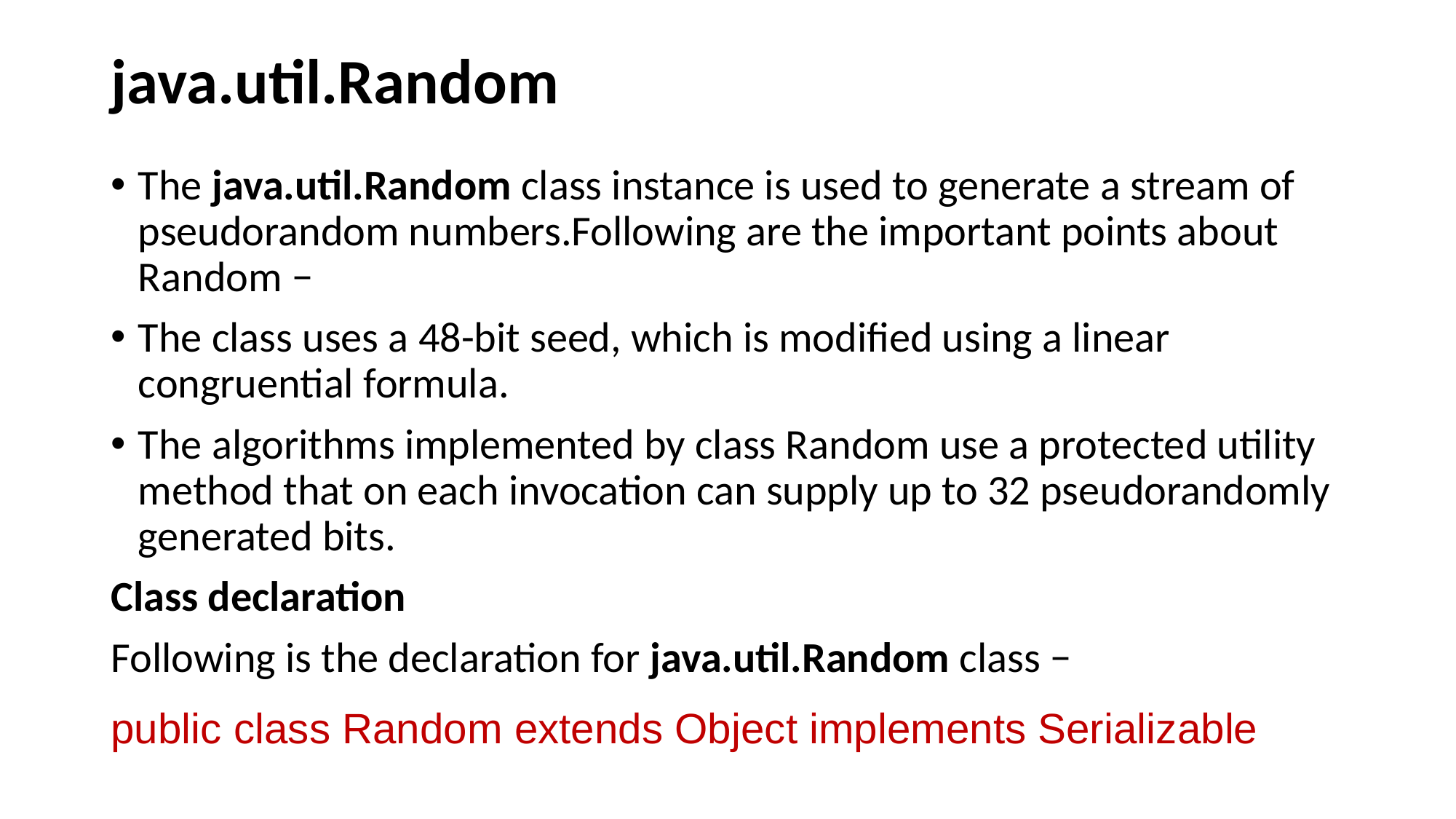

# java.util.Random
The java.util.Random class instance is used to generate a stream of pseudorandom numbers.Following are the important points about Random −
The class uses a 48-bit seed, which is modified using a linear congruential formula.
The algorithms implemented by class Random use a protected utility method that on each invocation can supply up to 32 pseudorandomly generated bits.
Class declaration
Following is the declaration for java.util.Random class −
public class Random extends Object implements Serializable